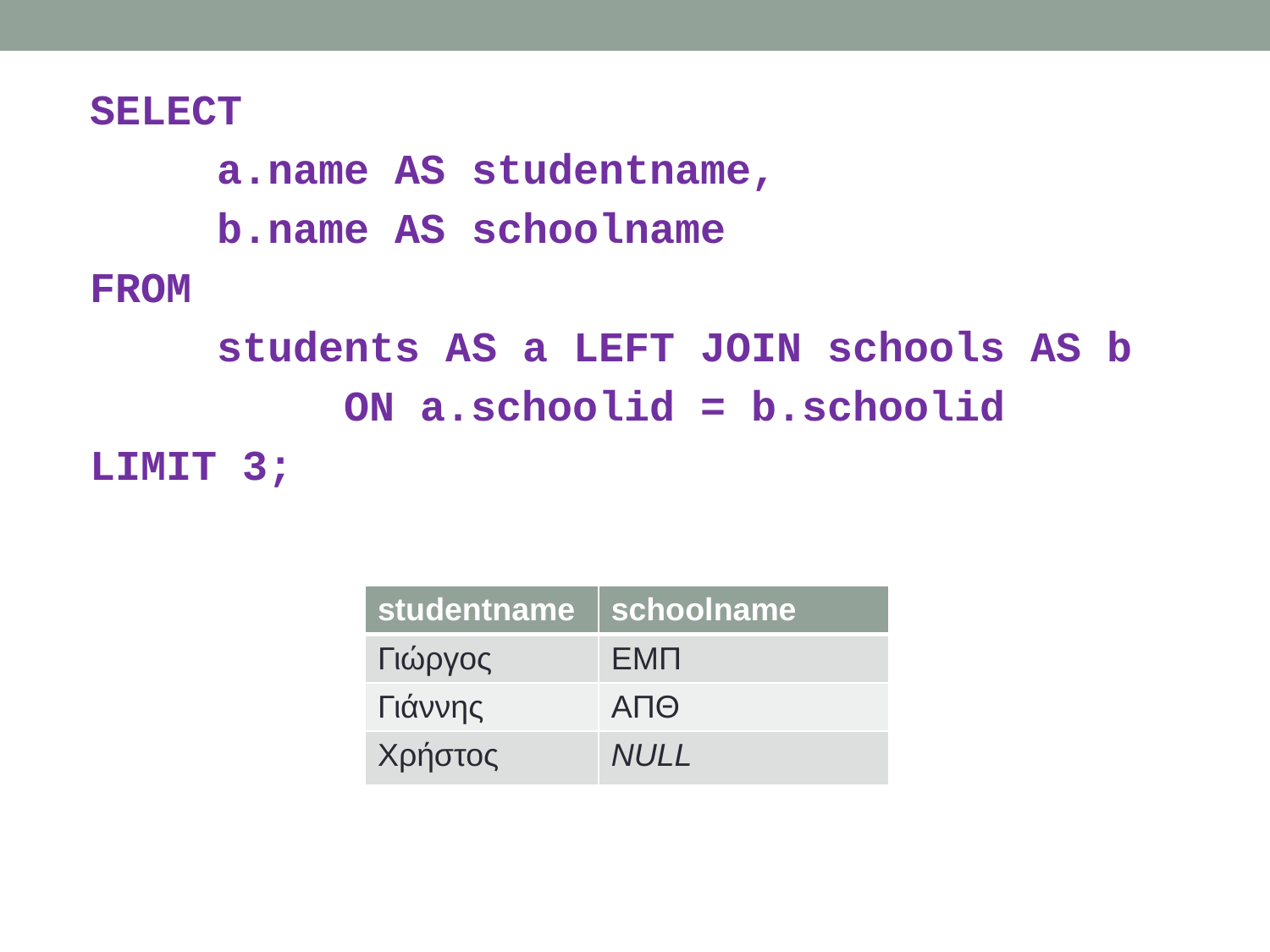

SELECT
	a.name AS studentname,
	b.name AS schoolname
FROM
	students AS a LEFT JOIN schools AS b
		ON a.schoolid = b.schoolid
LIMIT 3;
| studentname | schoolname |
| --- | --- |
| Γιώργος | ΕΜΠ |
| Γιάννης | ΑΠΘ |
| Χρήστος | NULL |